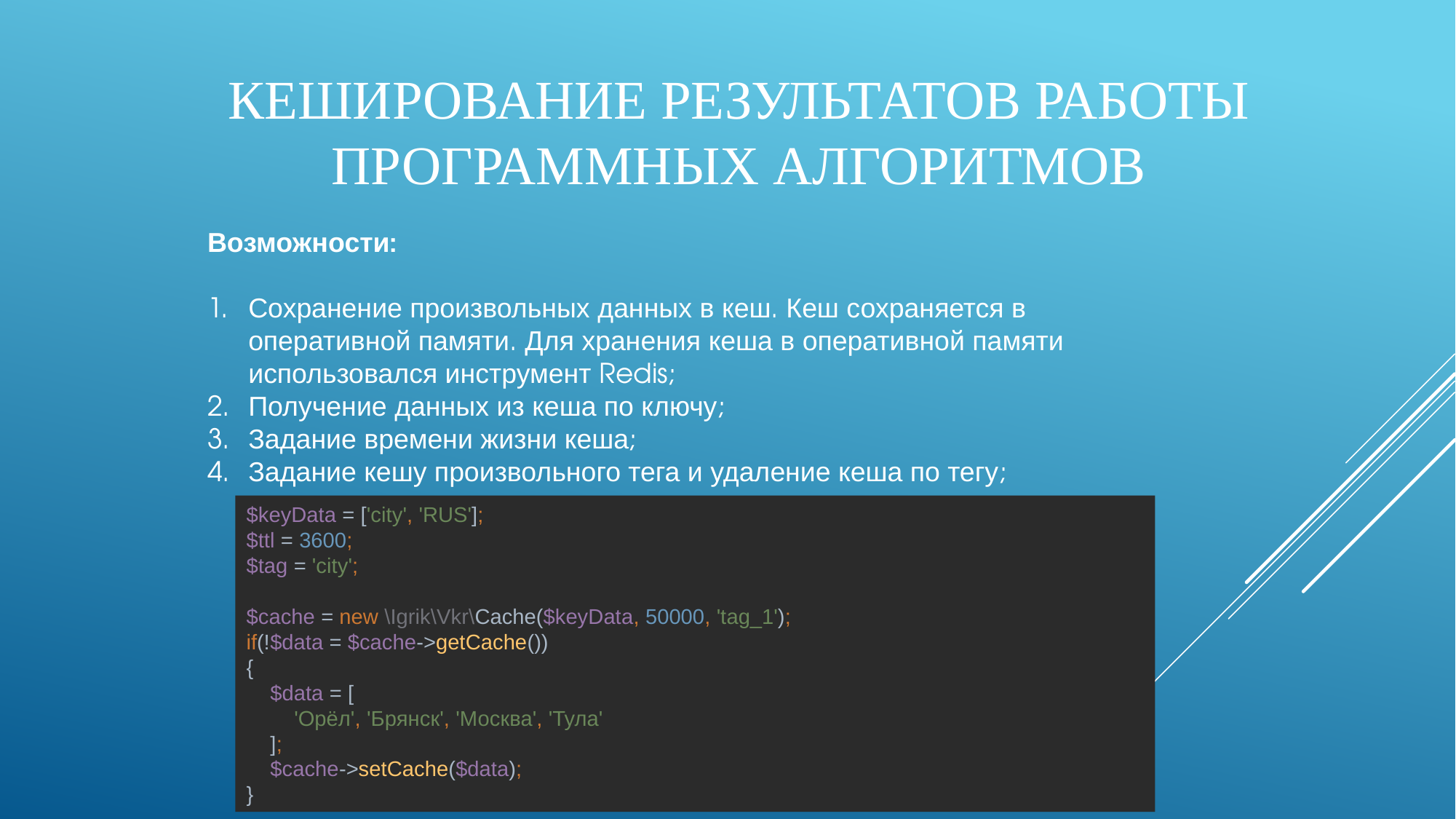

# Кеширование результатов работы программных алгоритмов
Возможности:

Сохранение произвольных данных в кеш. Кеш сохраняется в оперативной памяти. Для хранения кеша в оперативной памяти использовался инструмент Redis;
Получение данных из кеша по ключу;
Задание времени жизни кеша;
Задание кешу произвольного тега и удаление кеша по тегу;

$keyData = ['city', 'RUS'];
$ttl = 3600;
$tag = 'city';
$cache = new \Igrik\Vkr\Cache($keyData, 50000, 'tag_1');
if(!$data = $cache->getCache())
{
    $data = [
        'Орёл', 'Брянск', 'Москва', 'Тула'
    ];
    $cache->setCache($data);
}